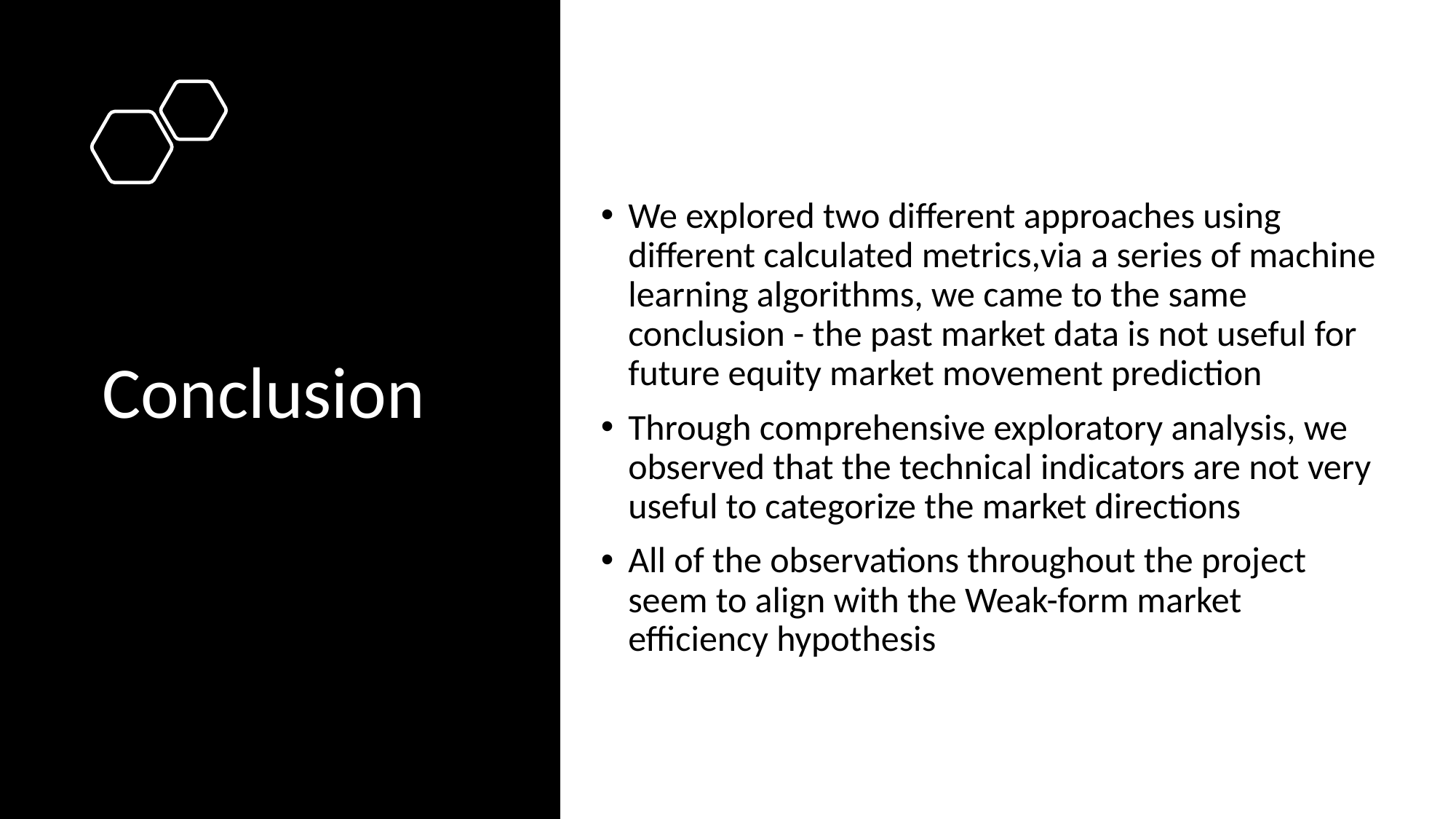

We explored two different approaches using different calculated metrics,via a series of machine learning algorithms, we came to the same conclusion - the past market data is not useful for future equity market movement prediction
Through comprehensive exploratory analysis, we observed that the technical indicators are not very useful to categorize the market directions
All of the observations throughout the project seem to align with the Weak-form market efficiency hypothesis
# Conclusion